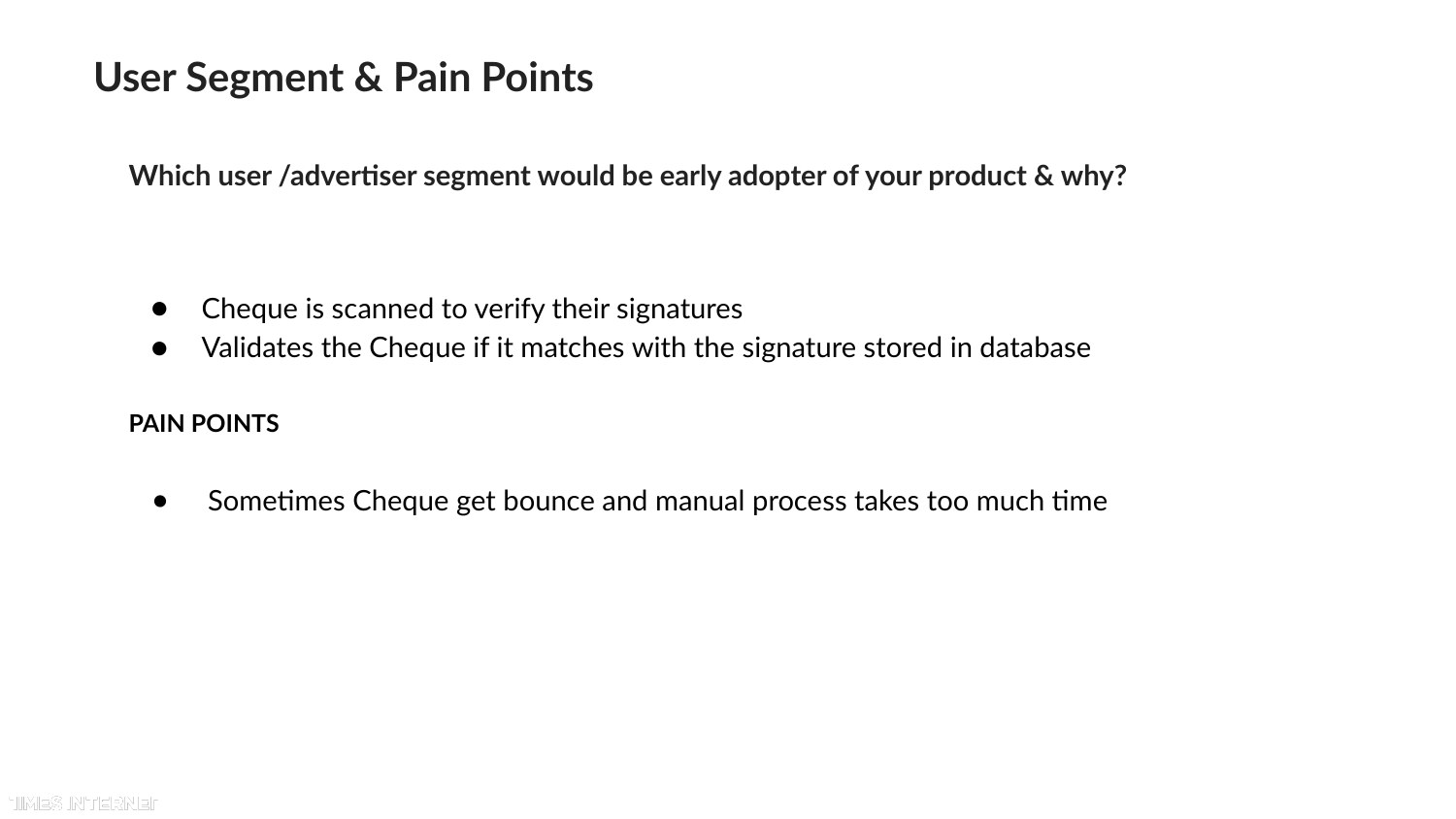

# User Segment & Pain Points
Which user /advertiser segment would be early adopter of your product & why?

Cheque is scanned to verify their signatures
Validates the Cheque if it matches with the signature stored in database
PAIN POINTS
 Sometimes Cheque get bounce and manual process takes too much time